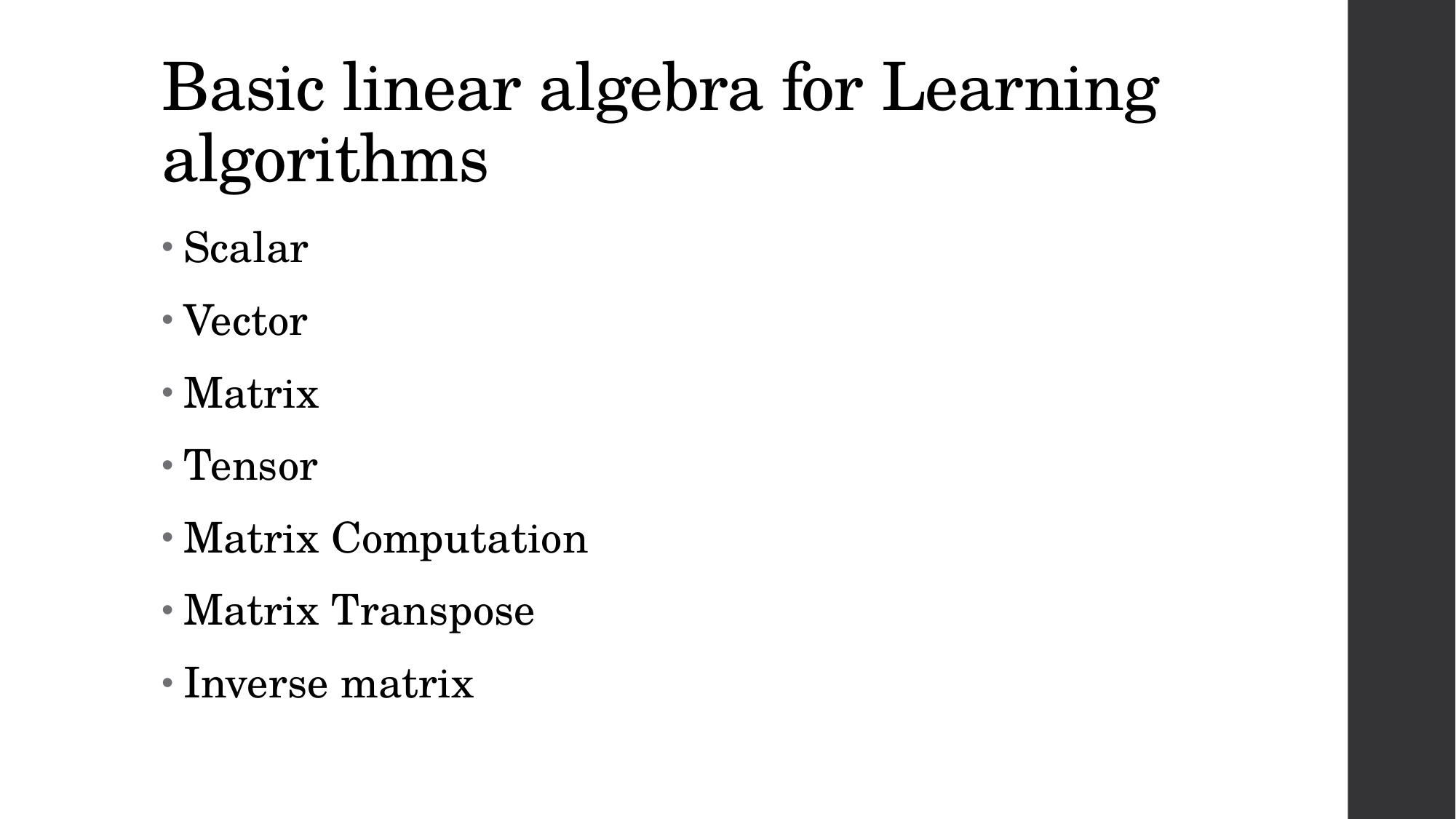

# Basic linear algebra for Learning algorithms
Scalar
Vector
Matrix
Tensor
Matrix Computation
Matrix Transpose
Inverse matrix